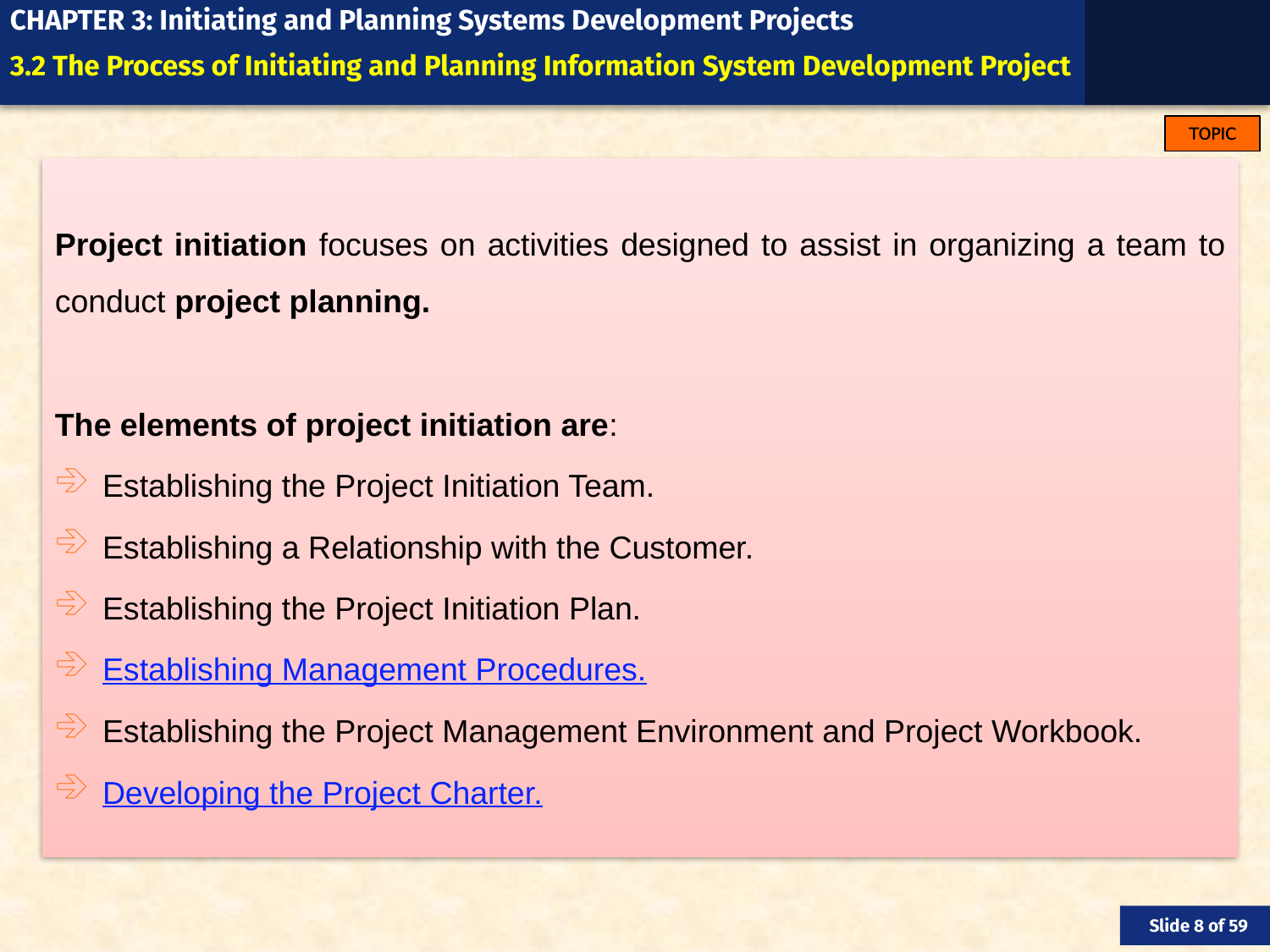

# 3.2 The Process of Initiating and Planning Information System Development Project
Project initiation focuses on activities designed to assist in organizing a team to conduct project planning.

The elements of project initiation are:
Establishing the Project Initiation Team.
Establishing a Relationship with the Customer.
Establishing the Project Initiation Plan.
Establishing Management Procedures.
Establishing the Project Management Environment and Project Workbook.
Developing the Project Charter.